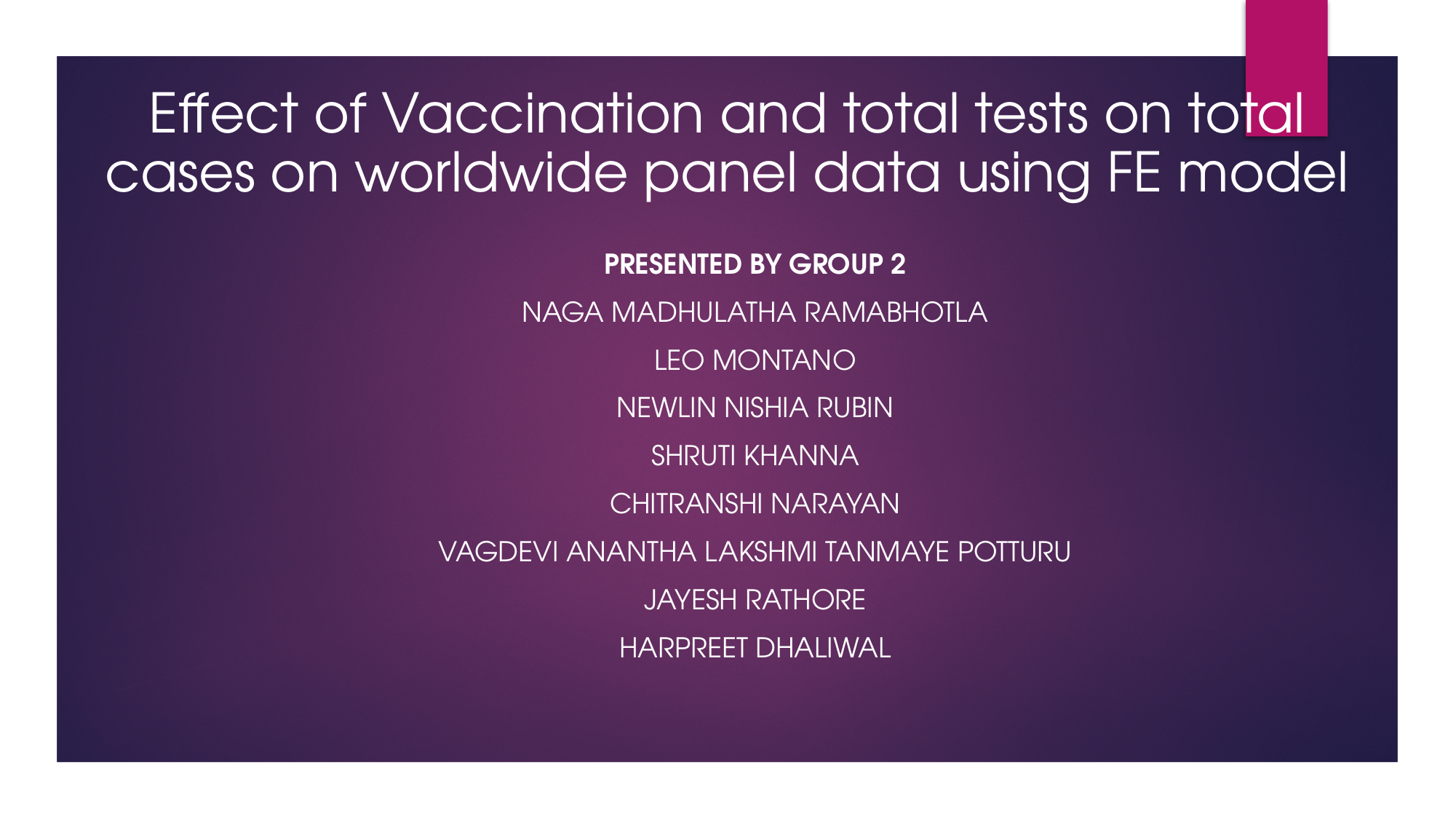

# Effect of Vaccination and total tests on total cases on worldwide panel data using FE model
Presented by GROUP 2
NAGA MADHULATHA RAMABHOTLA
Leo montano
Newlin nishia rubin
Shruti Khanna
Chitranshi Narayan
Vagdevi Anantha Lakshmi Tanmaye Potturu
Jayesh rathore
Harpreet Dhaliwal